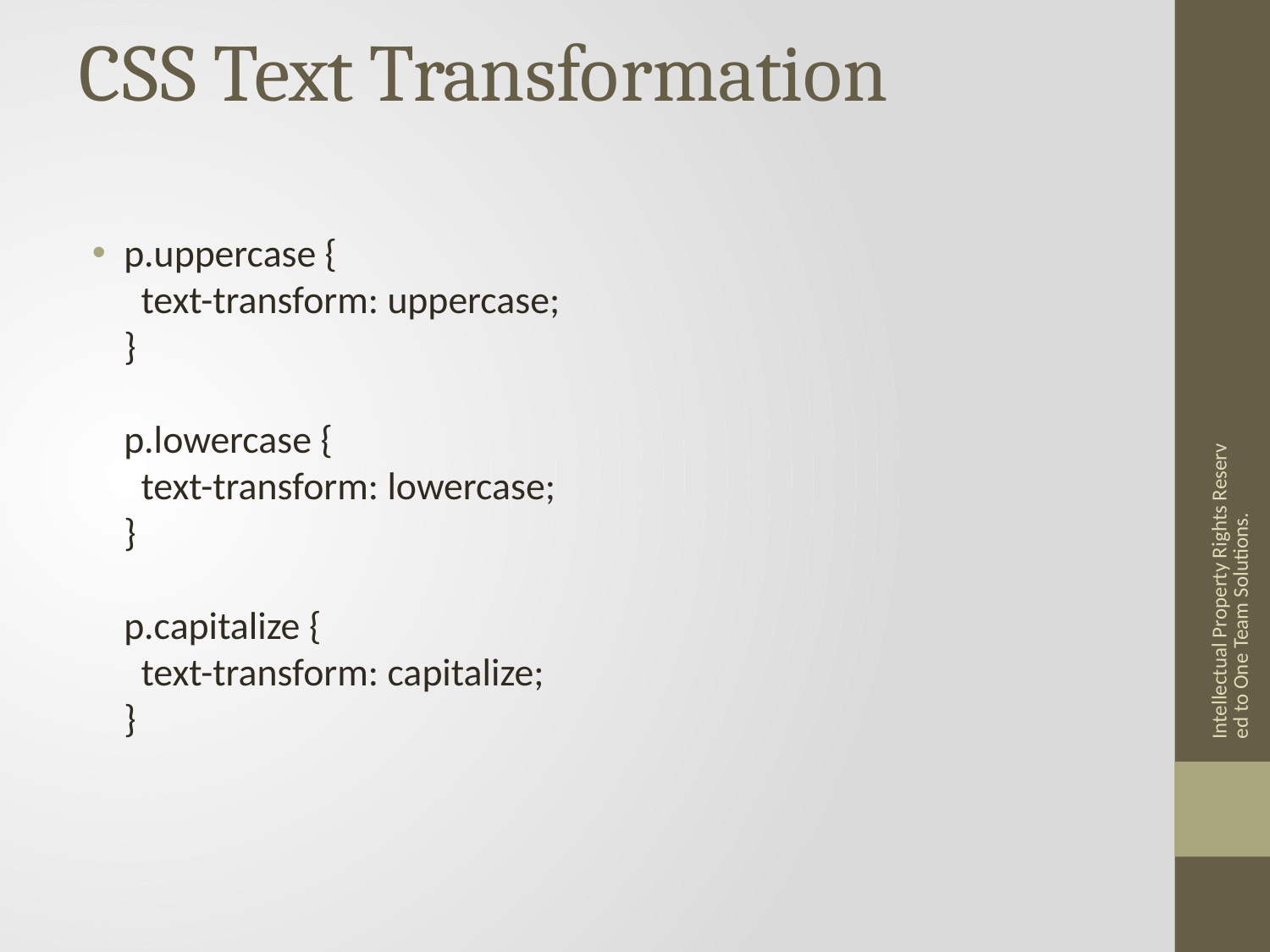

# CSS Text Transformation
p.uppercase {
  text-transform: uppercase;
}
p.lowercase {
  text-transform: lowercase;
}
p.capitalize {
  text-transform: capitalize;
}
Intellectual Property Rights Reserved to One Team Solutions.